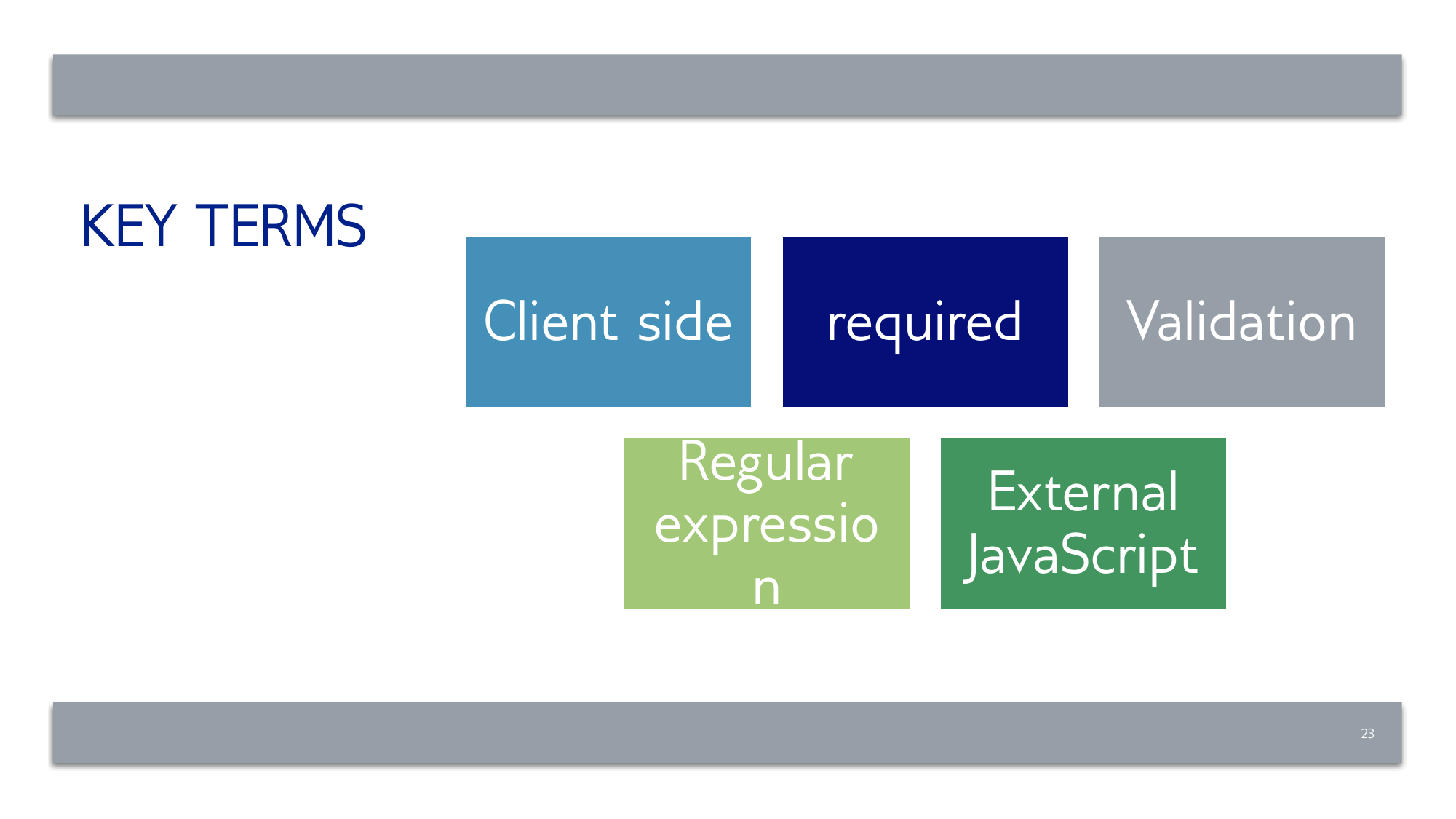

Client side
required
Validation
Regular expression
External JavaScript
# KEY TERMS

Chapter 7
23